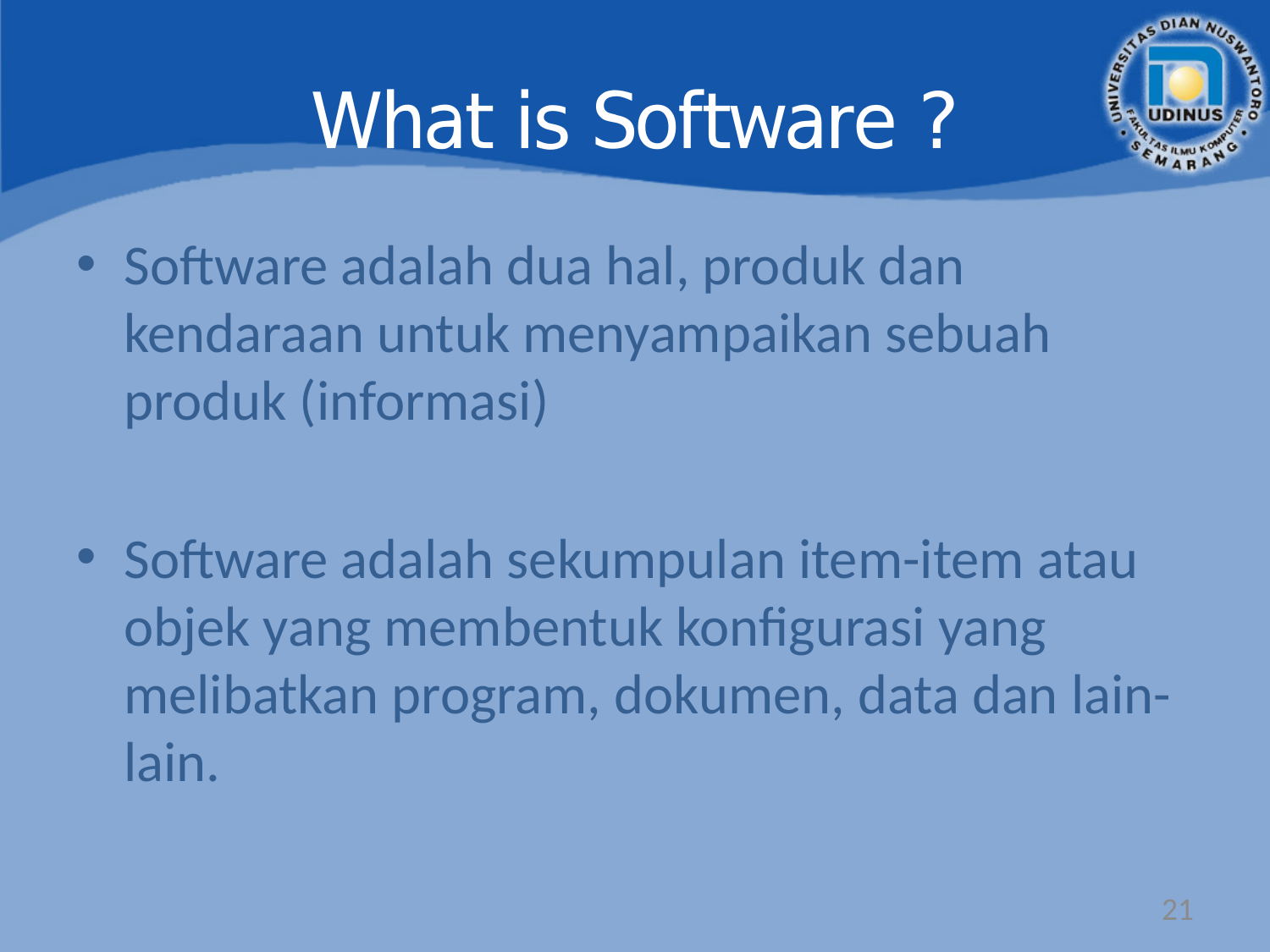

What is Software ?
Software adalah dua hal, produk dan kendaraan untuk menyampaikan sebuah produk (informasi)

Software adalah sekumpulan item-item atau objek yang membentuk konfigurasi yang melibatkan program, dokumen, data dan lain-lain.

21